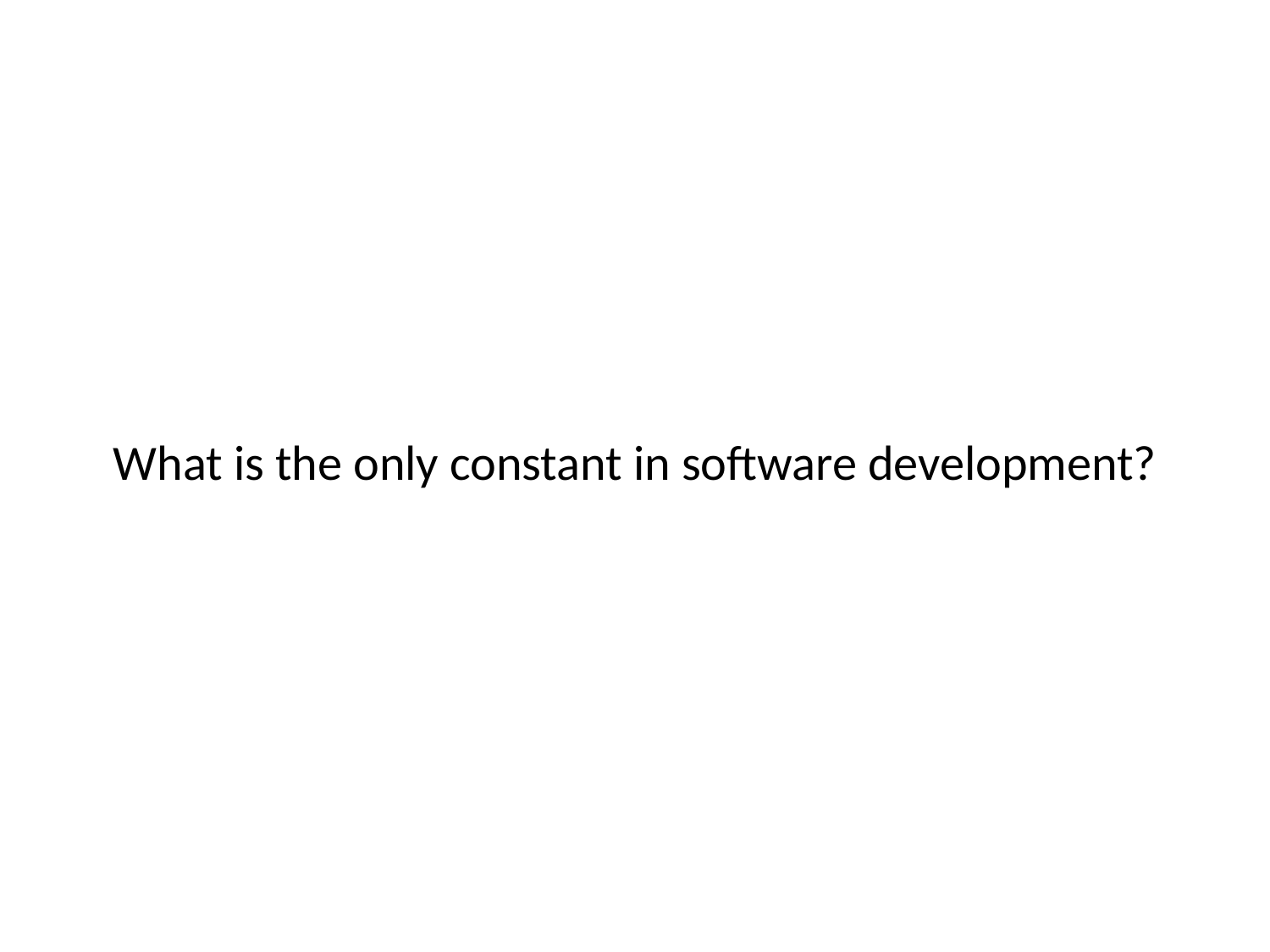

# What is the only constant in software development?